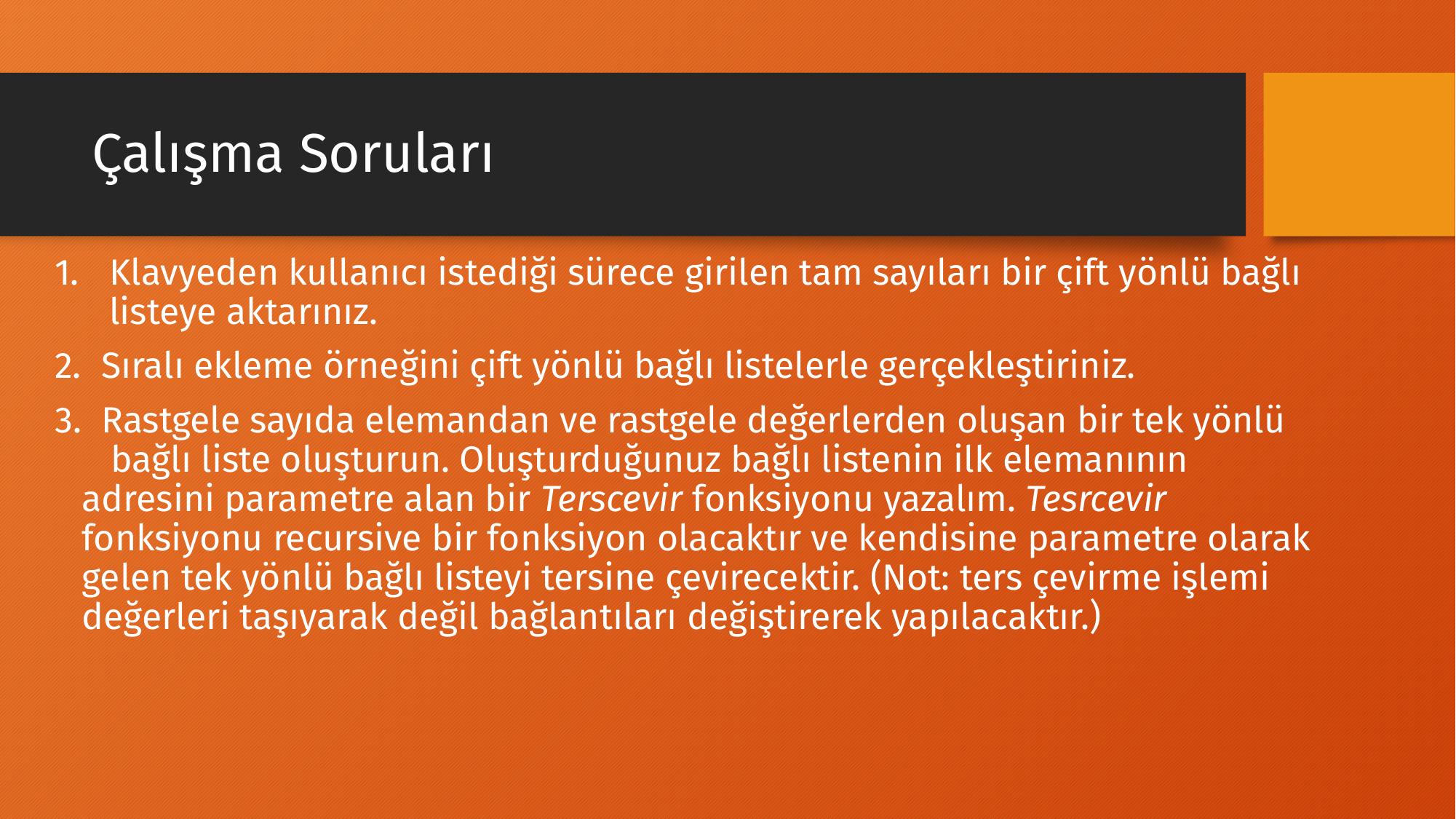

# Çalışma Soruları
Klavyeden kullanıcı istediği sürece girilen tam sayıları bir çift yönlü bağlı listeye aktarınız.
  Sıralı ekleme örneğini çift yönlü bağlı listelerle gerçekleştiriniz.
  Rastgele sayıda elemandan ve rastgele değerlerden oluşan bir tek yönlü       bağlı liste oluşturun. Oluşturduğunuz bağlı listenin ilk elemanının adresini parametre alan bir Terscevir fonksiyonu yazalım. Tesrcevir fonksiyonu recursive bir fonksiyon olacaktır ve kendisine parametre olarak gelen tek yönlü bağlı listeyi tersine çevirecektir. (Not: ters çevirme işlemi değerleri taşıyarak değil bağlantıları değiştirerek yapılacaktır.)